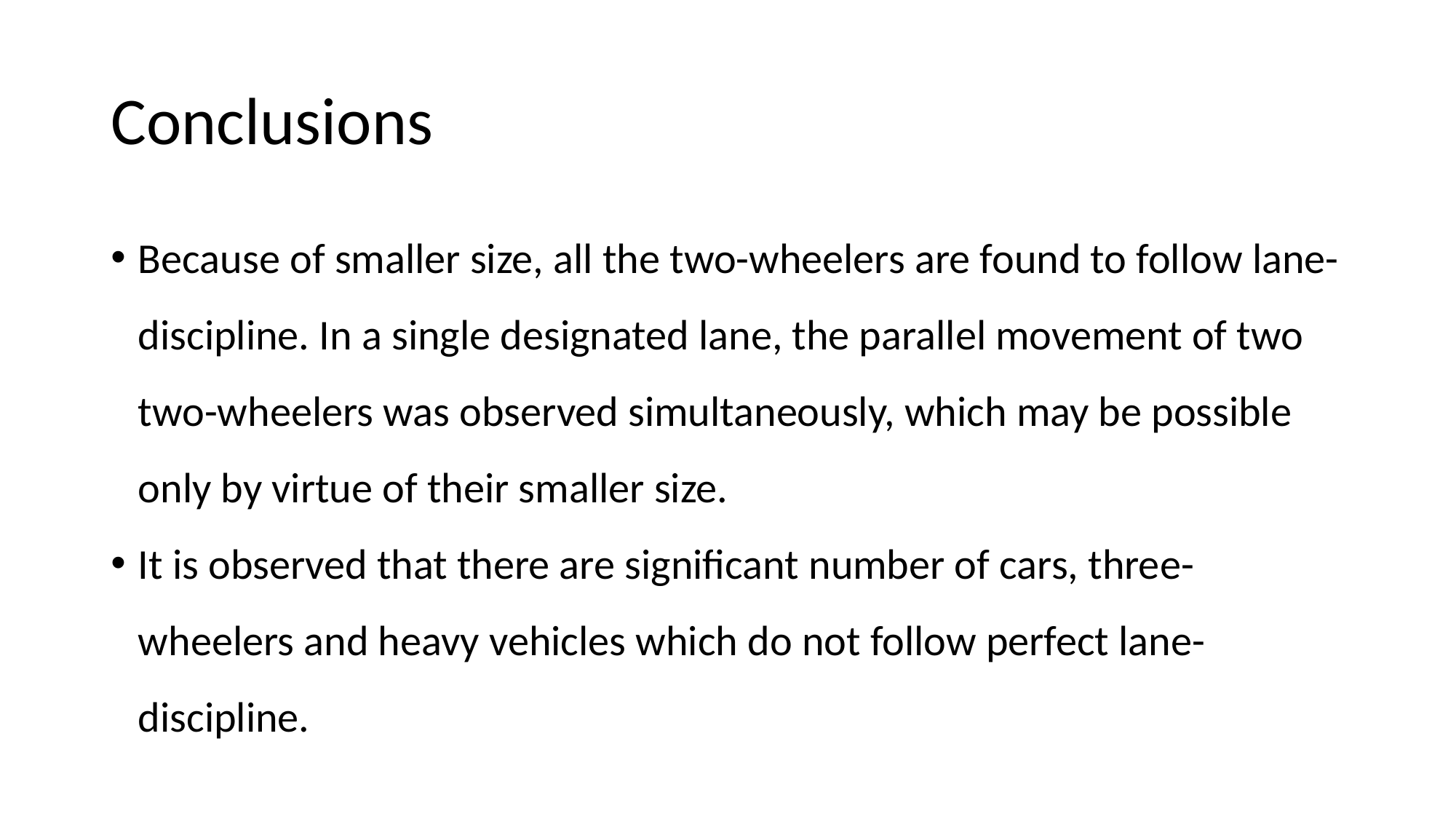

# Conclusions
Because of smaller size, all the two-wheelers are found to follow lane-discipline. In a single designated lane, the parallel movement of two two-wheelers was observed simultaneously, which may be possible only by virtue of their smaller size.
It is observed that there are significant number of cars, three-wheelers and heavy vehicles which do not follow perfect lane-discipline.